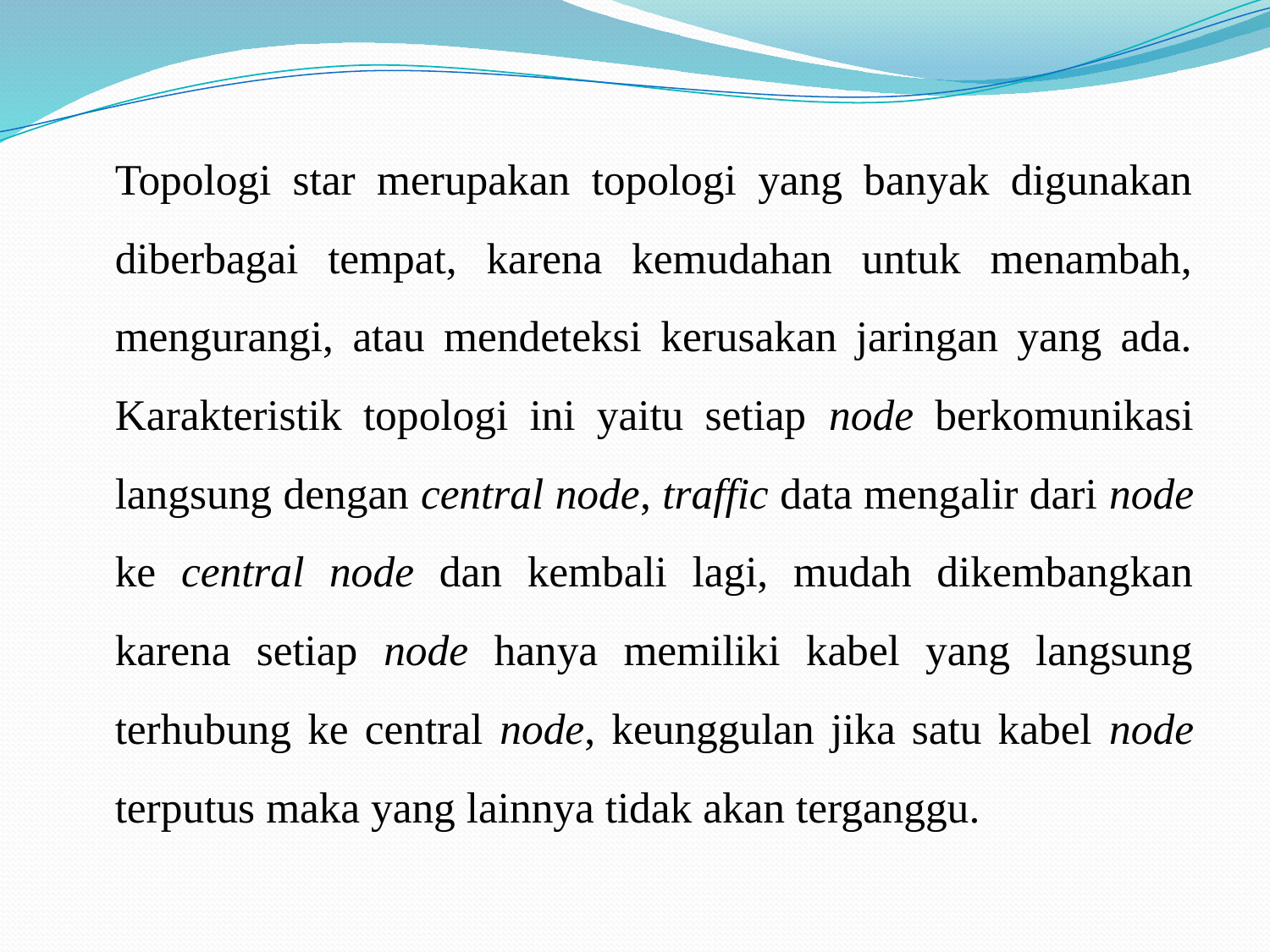

Topologi star merupakan topologi yang banyak digunakan diberbagai tempat, karena kemudahan untuk menambah, mengurangi, atau mendeteksi kerusakan jaringan yang ada. Karakteristik topologi ini yaitu setiap node berkomunikasi langsung dengan central node, traffic data mengalir dari node ke central node dan kembali lagi, mudah dikembangkan karena setiap node hanya memiliki kabel yang langsung terhubung ke central node, keunggulan jika satu kabel node terputus maka yang lainnya tidak akan terganggu.